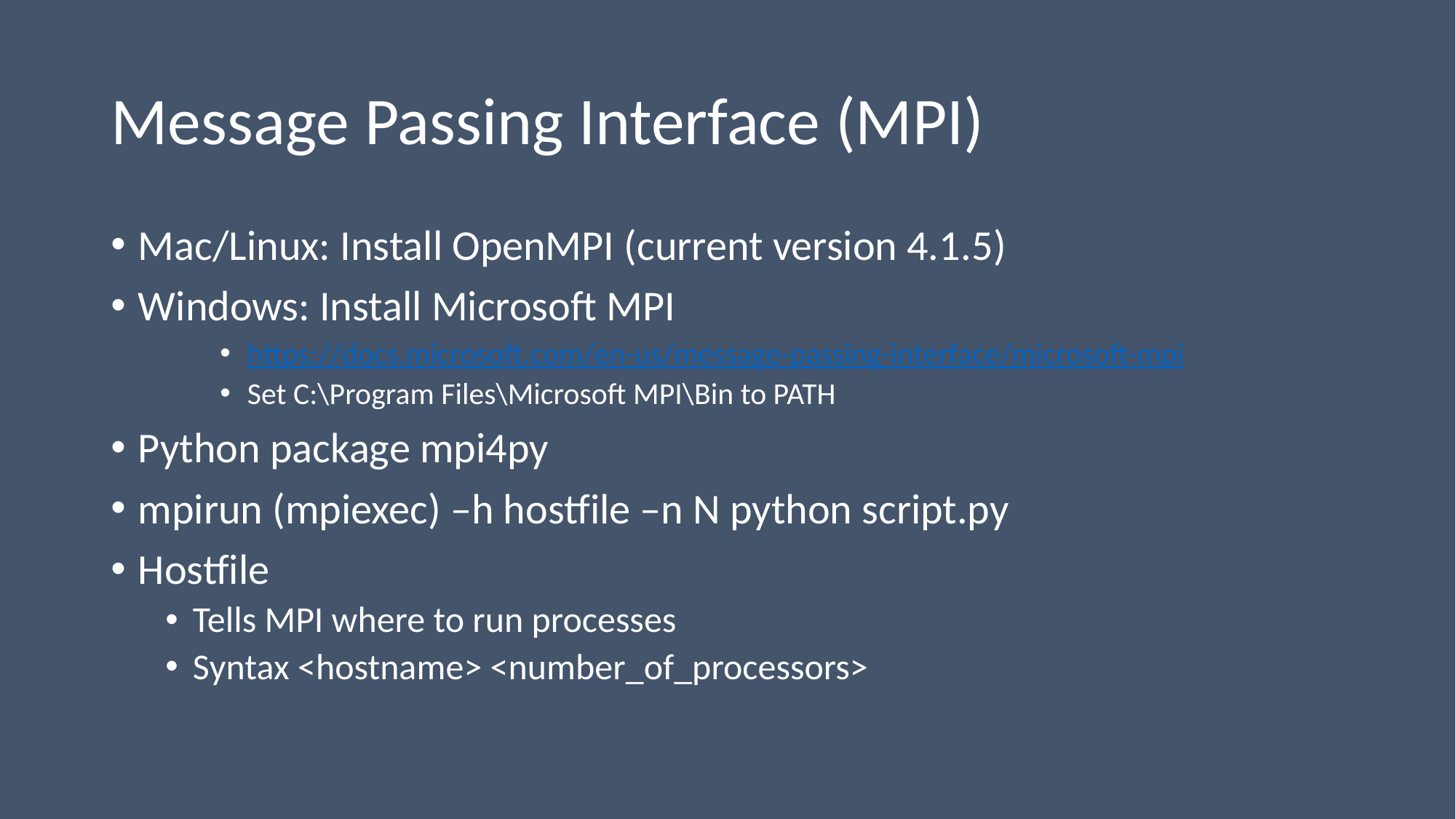

# Message Passing Interface (MPI)
Mac/Linux: Install OpenMPI (current version 4.1.5)
Windows: Install Microsoft MPI
https://docs.microsoft.com/en-us/message-passing-interface/microsoft-mpi
Set C:\Program Files\Microsoft MPI\Bin to PATH
Python package mpi4py
mpirun (mpiexec) –h hostfile –n N python script.py
Hostfile
Tells MPI where to run processes
Syntax <hostname> <number_of_processors>